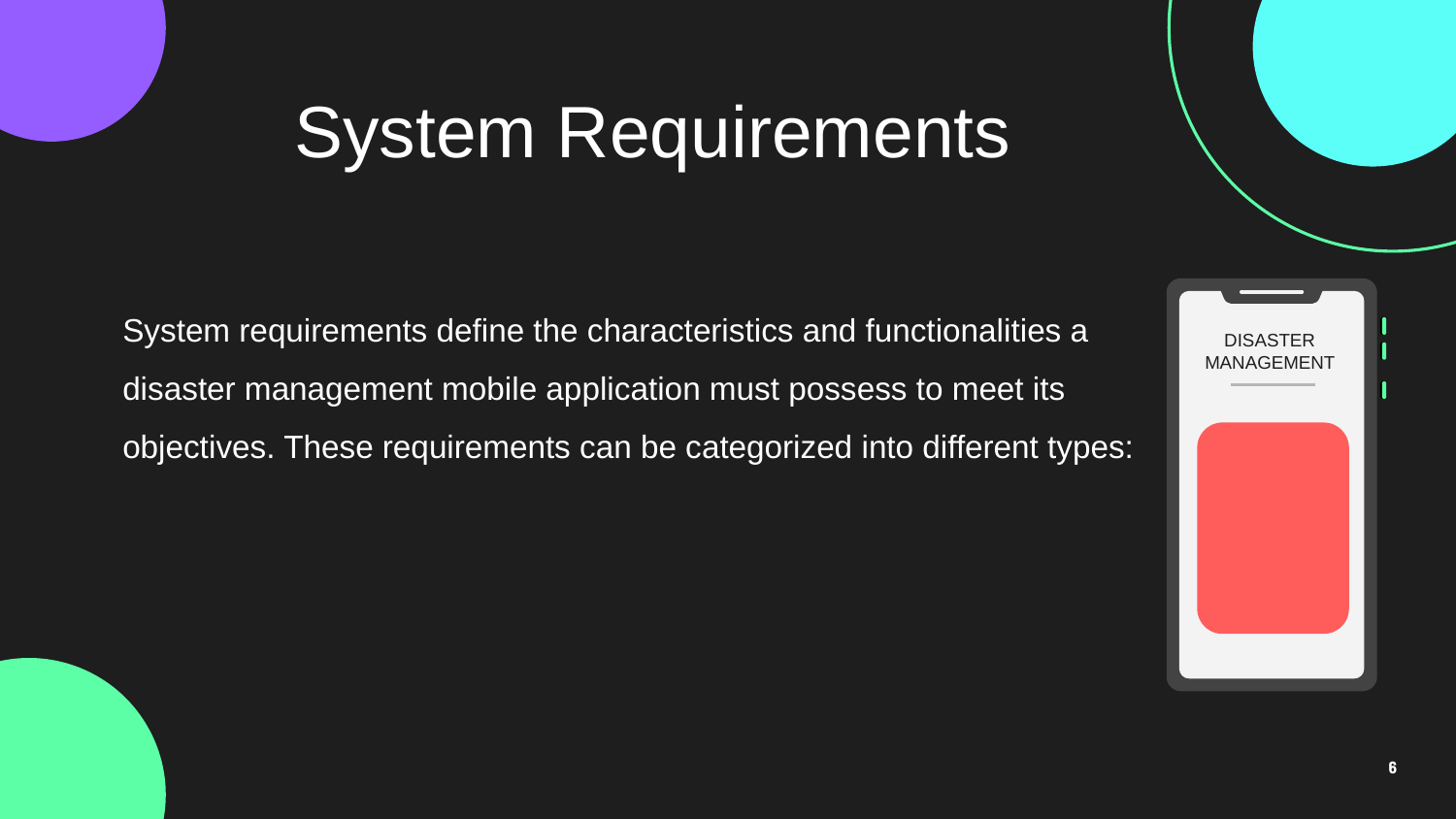

# System Requirements

System requirements define the characteristics and functionalities a disaster management mobile application must possess to meet its objectives. These requirements can be categorized into different types:
DISASTER
MANAGEMENT
6